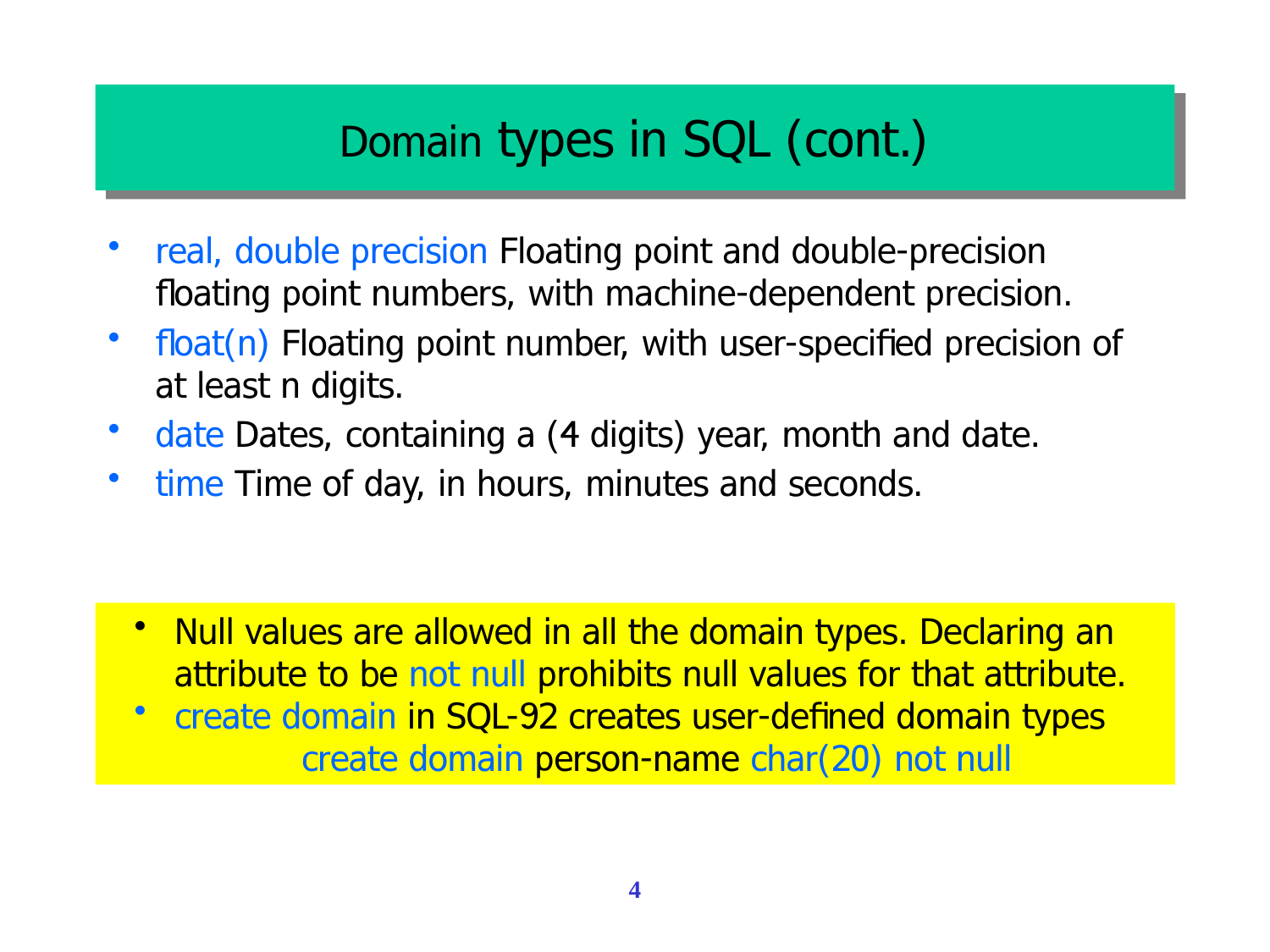

# Domain types in SQL (cont.)
real, double precision Floating point and double-precision floating point numbers, with machine-dependent precision.
float(n) Floating point number, with user-specified precision of at least n digits.
date Dates, containing a (4 digits) year, month and date.
time Time of day, in hours, minutes and seconds.
Null values are allowed in all the domain types. Declaring an attribute to be not null prohibits null values for that attribute.
create domain in SQL-92 creates user-defined domain types
	create domain person-name char(20) not null
4